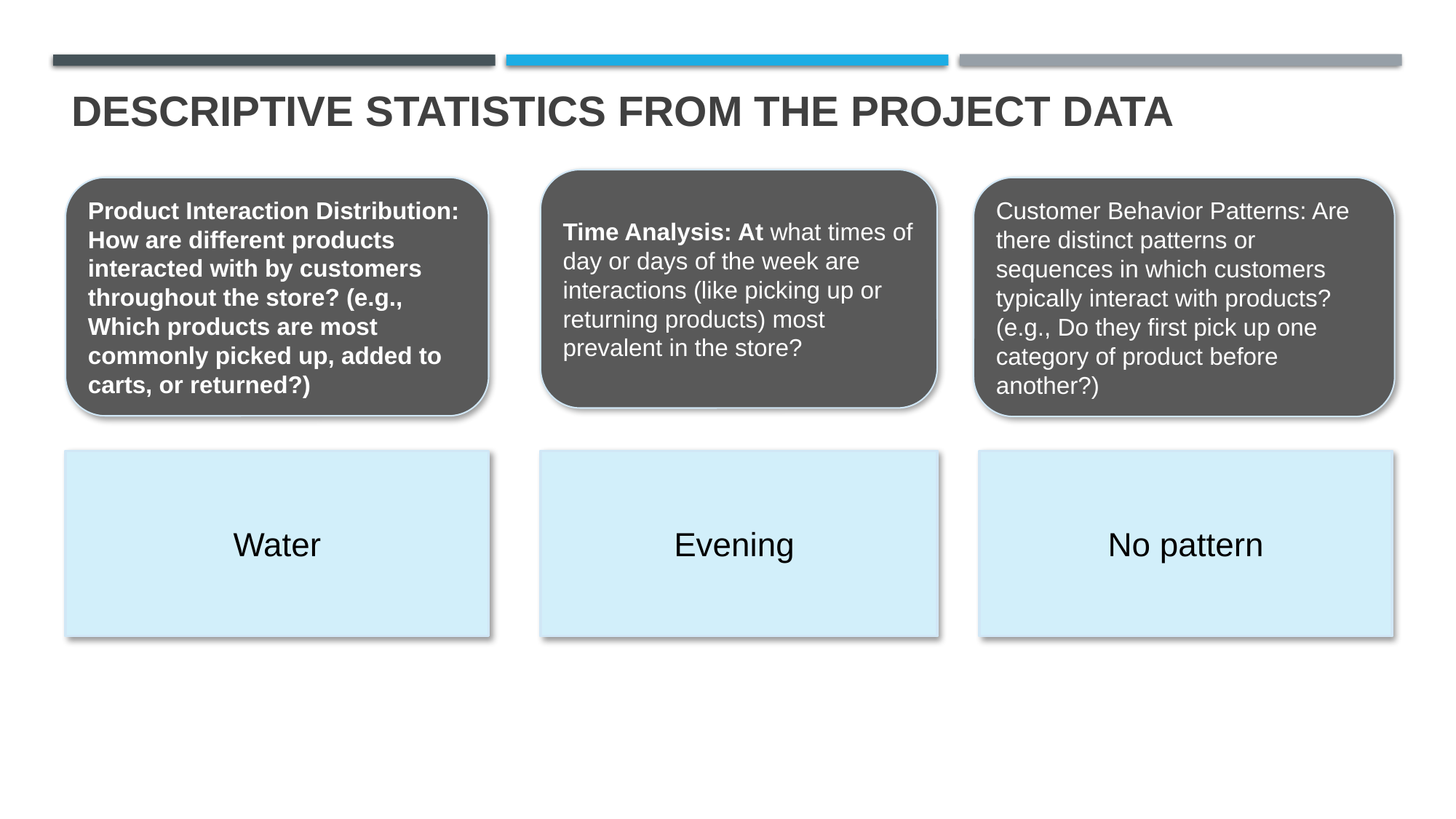

Descriptive statistics from the project data
Time Analysis: At what times of day or days of the week are interactions (like picking up or returning products) most prevalent in the store?
Product Interaction Distribution: How are different products interacted with by customers throughout the store? (e.g., Which products are most commonly picked up, added to carts, or returned?)
Customer Behavior Patterns: Are there distinct patterns or sequences in which customers typically interact with products? (e.g., Do they first pick up one category of product before another?)
Water
Evening
No pattern